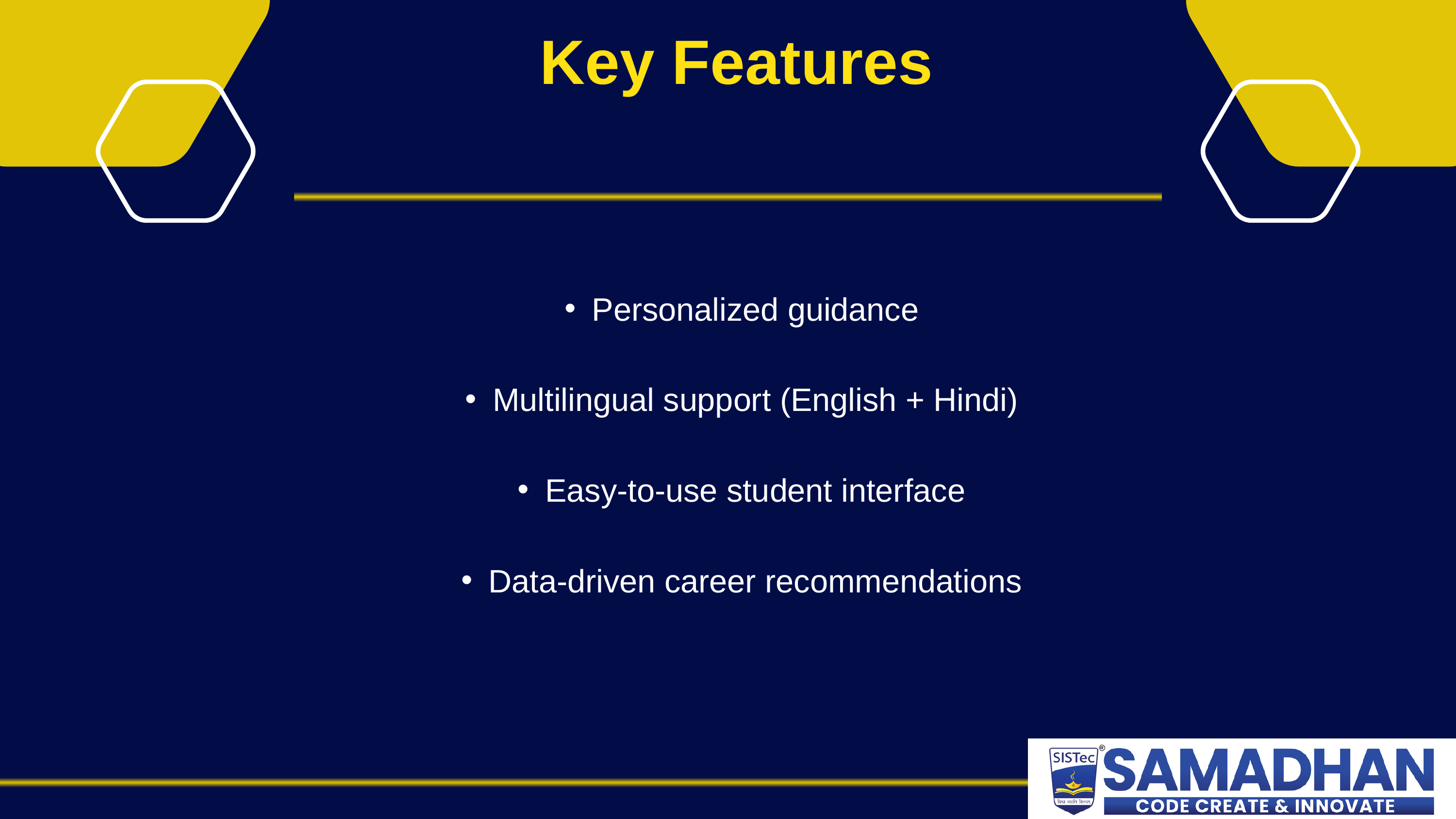

Key Features

Personalized guidance

Multilingual support (English + Hindi)

Easy-to-use student interface

Data-driven career recommendations